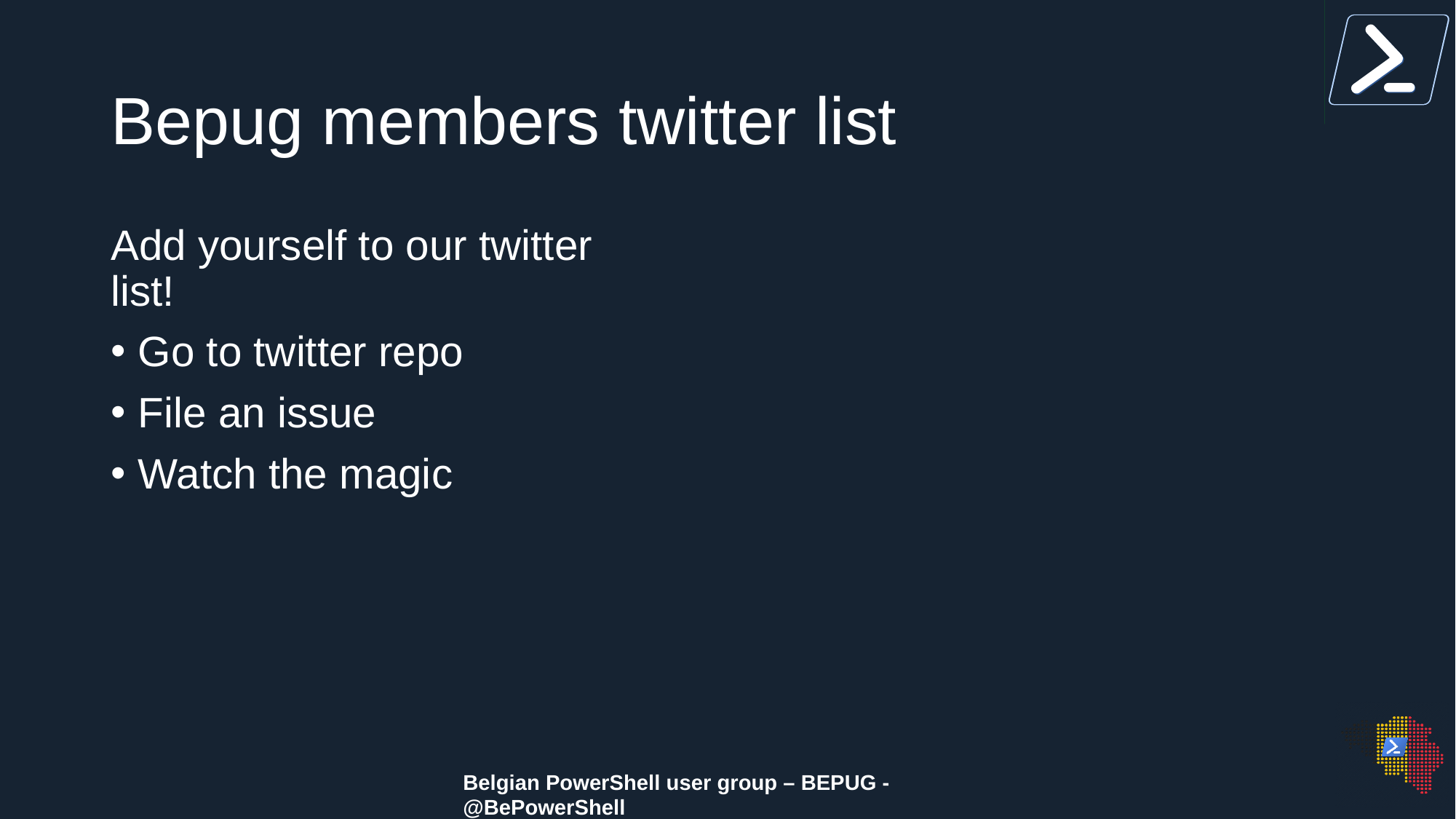

# Bepug members twitter list
Add yourself to our twitter list!
Go to twitter repo
File an issue
Watch the magic